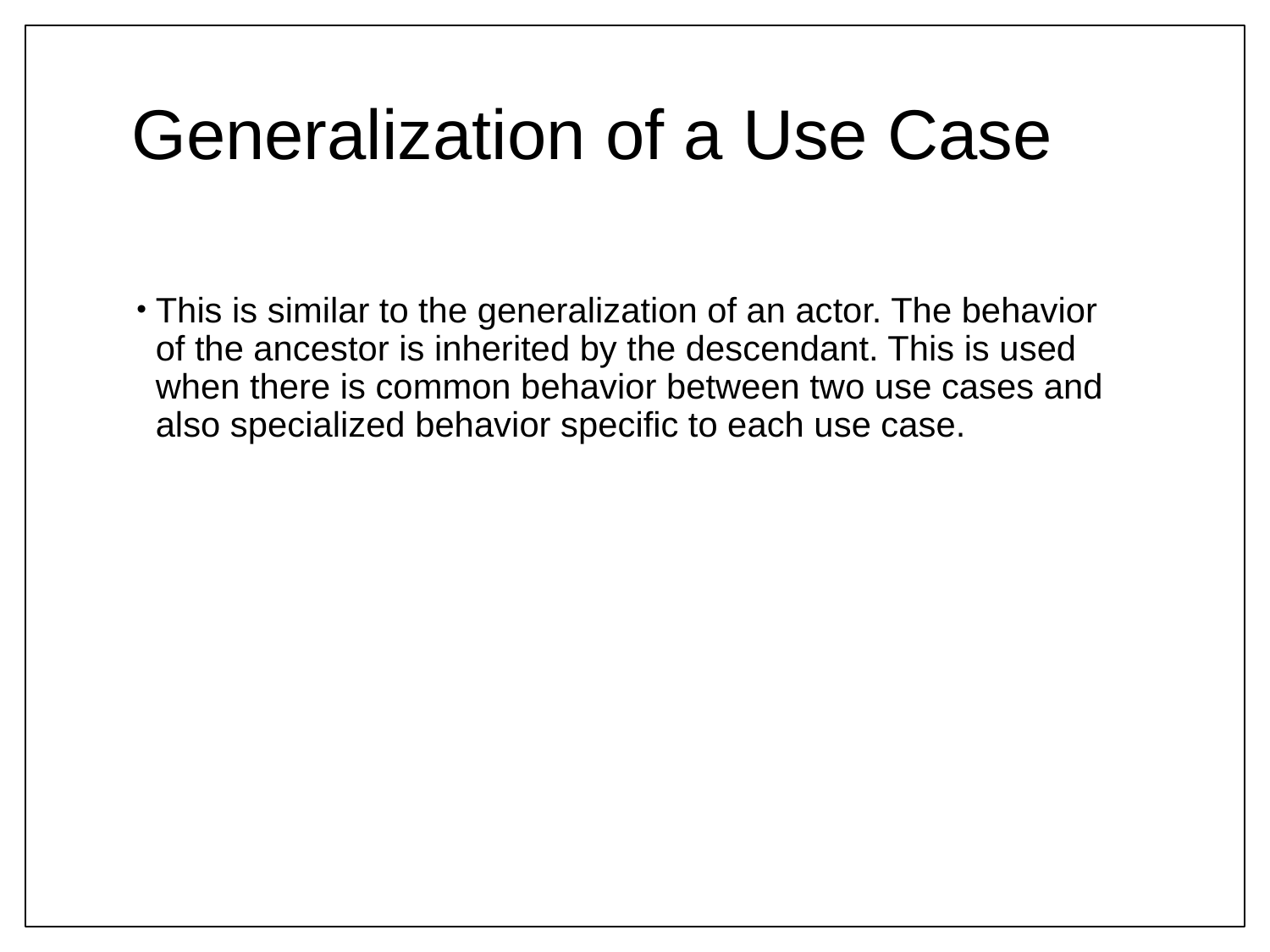

# Generalization of a Use Case
This is similar to the generalization of an actor. The behavior of the ancestor is inherited by the descendant. This is used when there is common behavior between two use cases and also specialized behavior specific to each use case.